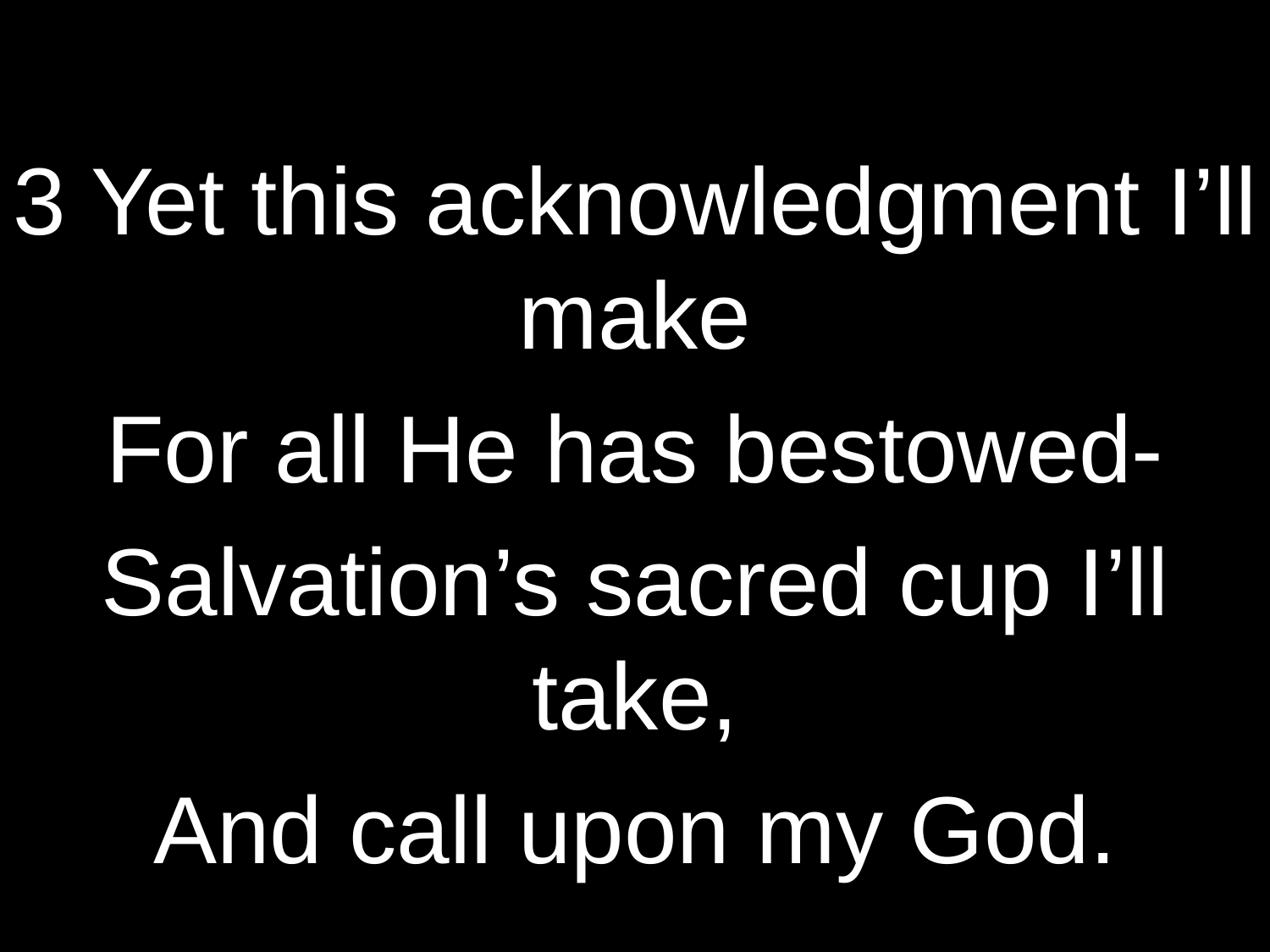

3 Yet this acknowledgment I’ll make
For all He has bestowed-
Salvation’s sacred cup I’ll take,
And call upon my God.